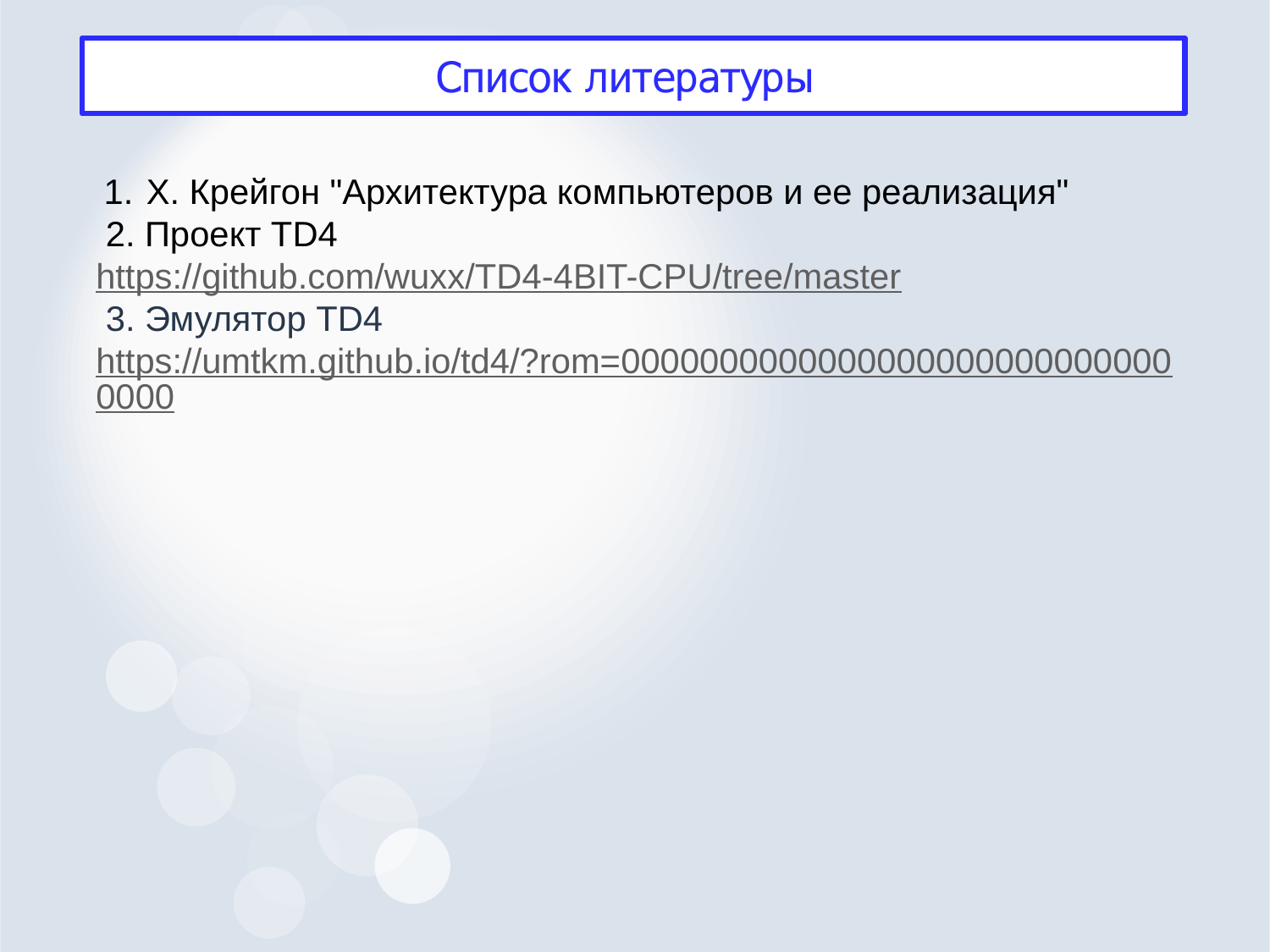

# Список литературы(
Х. Крейгон "Архитектура компьютеров и ее реализация"
 2. Проект TD4
https://github.com/wuxx/TD4-4BIT-CPU/tree/master
 3. Эмулятор TD4
https://umtkm.github.io/td4/?rom=00000000000000000000000000000000